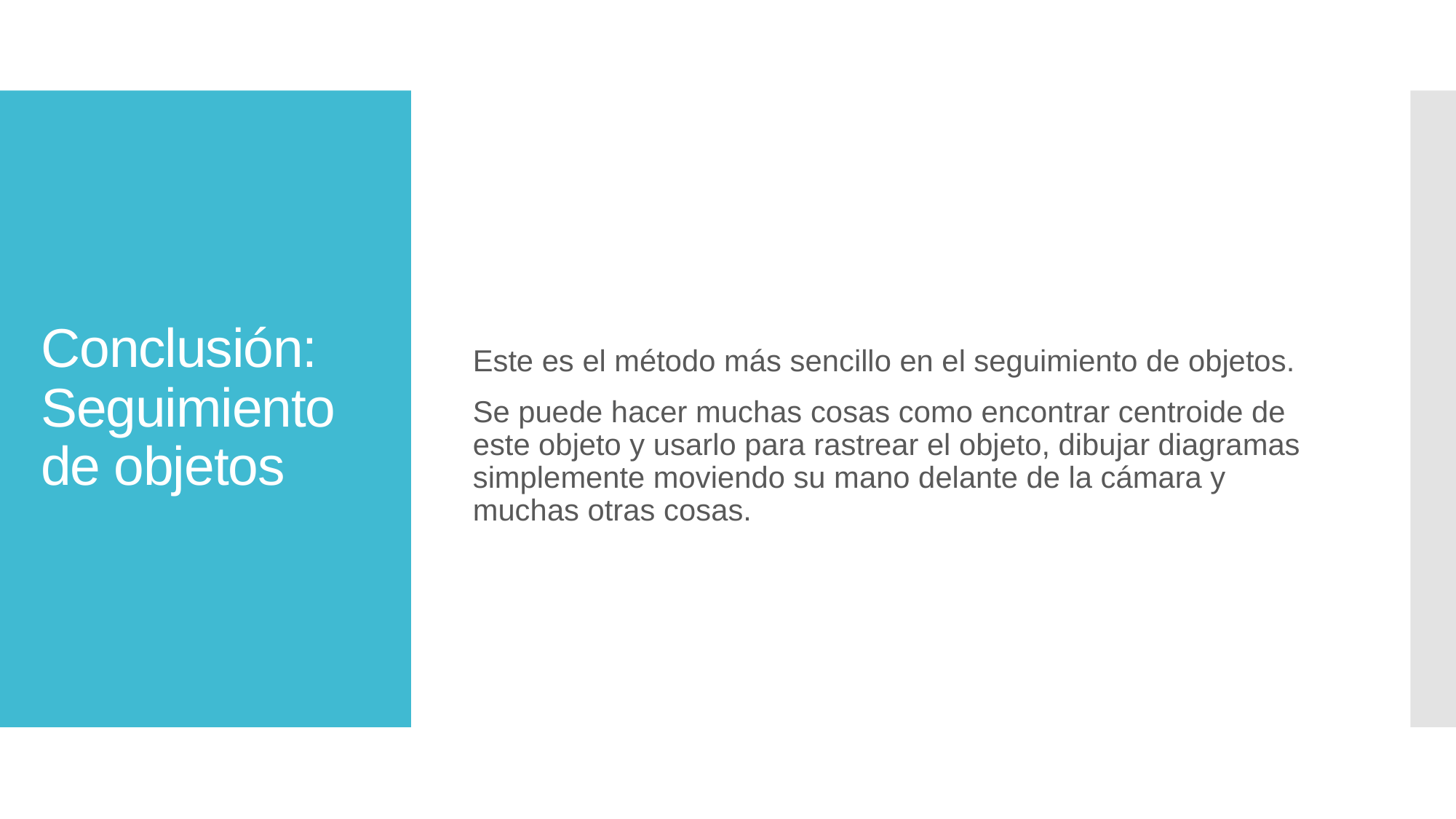

Este es el método más sencillo en el seguimiento de objetos.
Se puede hacer muchas cosas como encontrar centroide de este objeto y usarlo para rastrear el objeto, dibujar diagramas simplemente moviendo su mano delante de la cámara y muchas otras cosas.
# Conclusión: Seguimiento de objetos